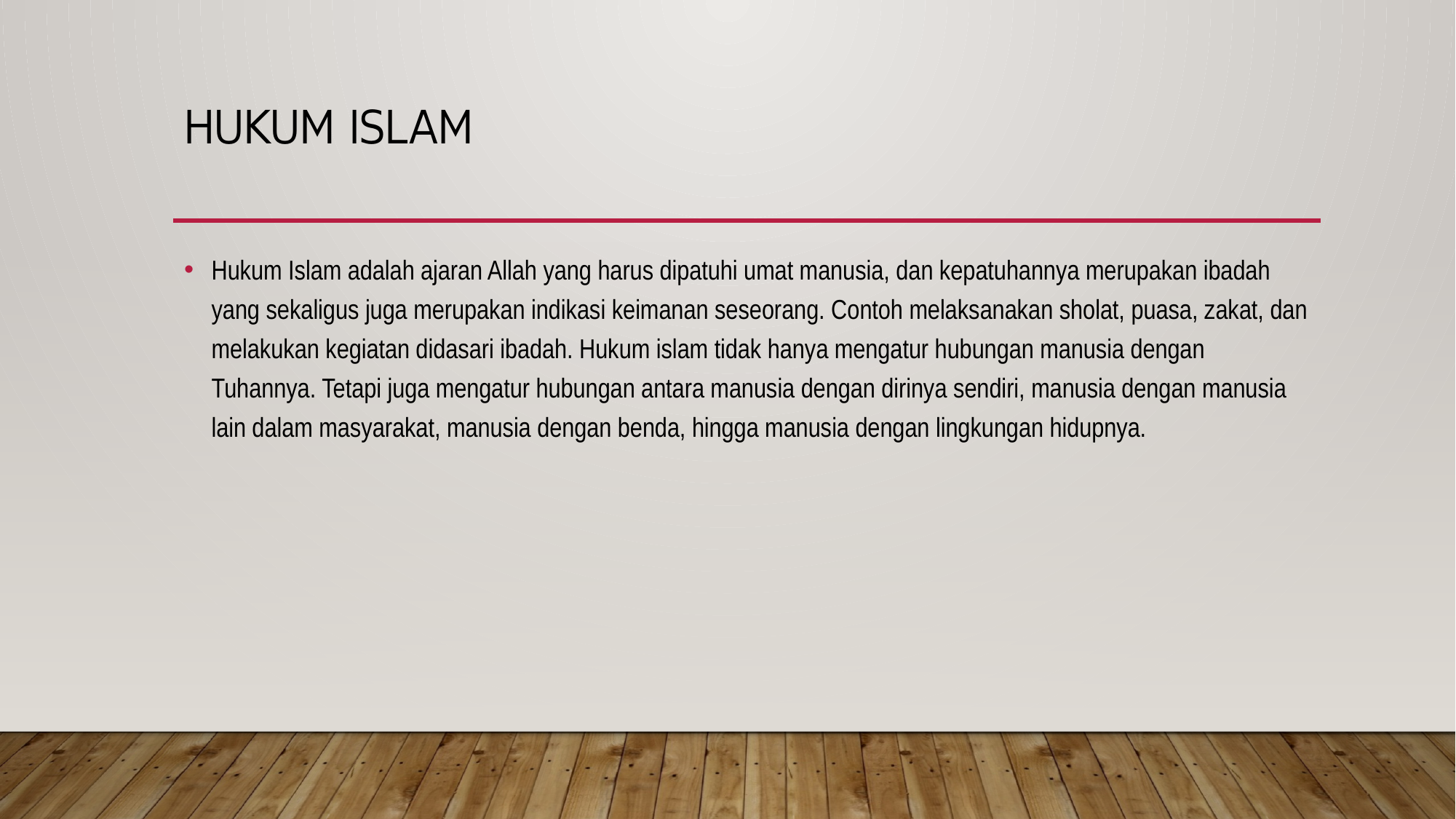

# Hukum islam
Hukum Islam adalah ajaran Allah yang harus dipatuhi umat manusia, dan kepatuhannya merupakan ibadah yang sekaligus juga merupakan indikasi keimanan seseorang. Contoh melaksanakan sholat, puasa, zakat, dan melakukan kegiatan didasari ibadah. Hukum islam tidak hanya mengatur hubungan manusia dengan Tuhannya. Tetapi juga mengatur hubungan antara manusia dengan dirinya sendiri, manusia dengan manusia lain dalam masyarakat, manusia dengan benda, hingga manusia dengan lingkungan hidupnya.